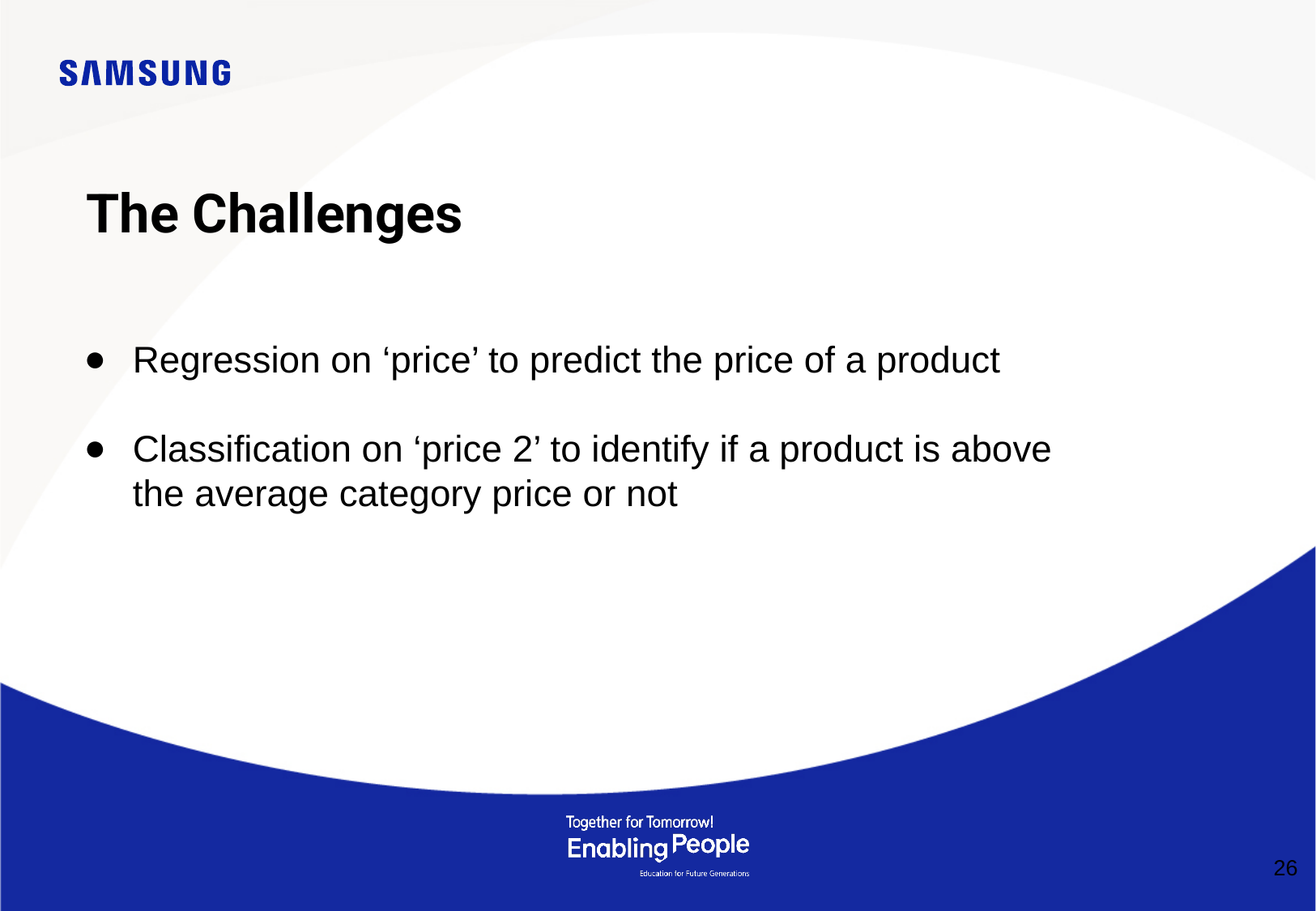

The Challenges
Regression on ‘price’ to predict the price of a product

Classification on ‘price 2’ to identify if a product is above the average category price or not

26